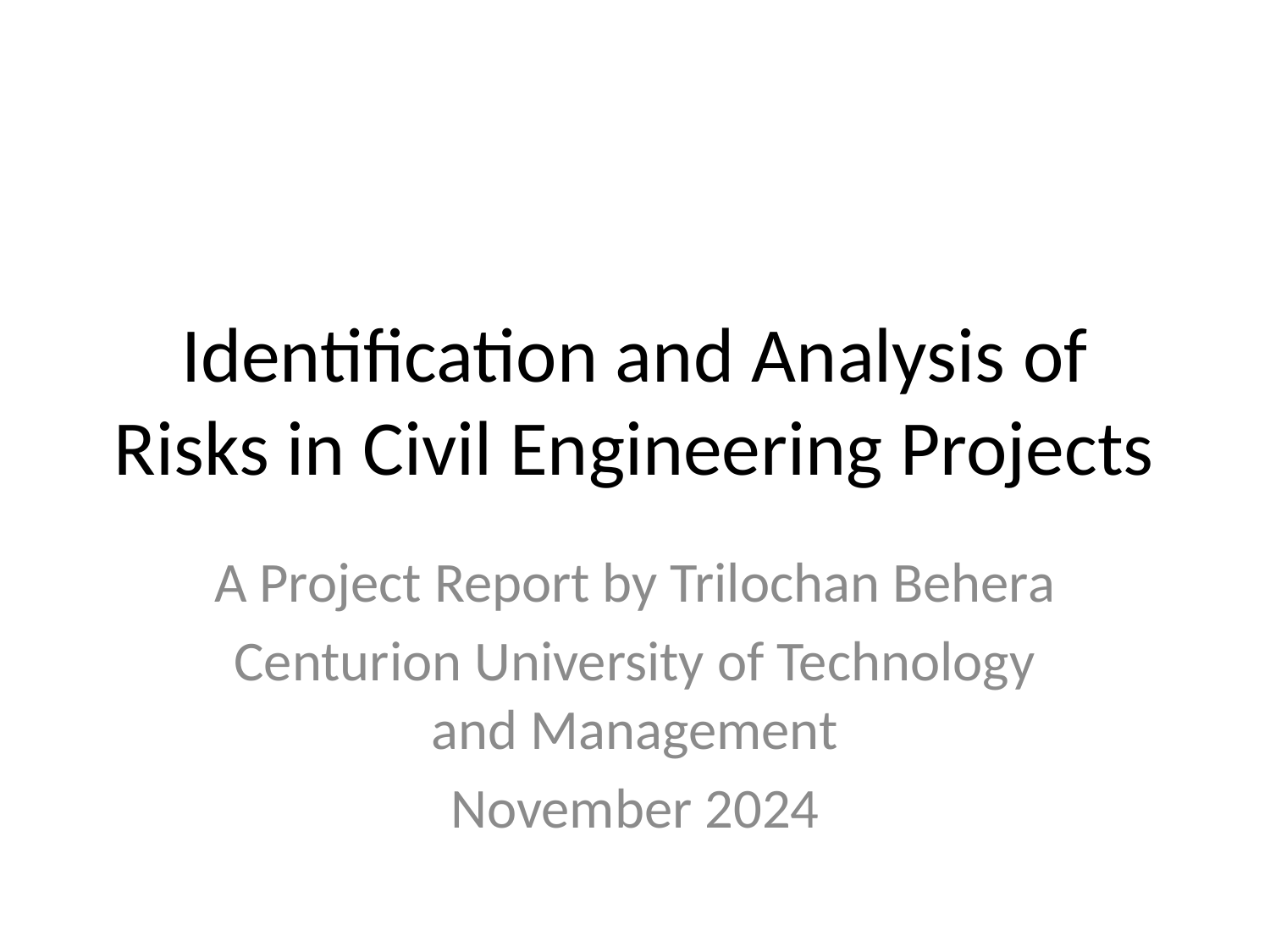

# Identification and Analysis of Risks in Civil Engineering Projects
A Project Report by Trilochan Behera
Centurion University of Technology and Management
November 2024